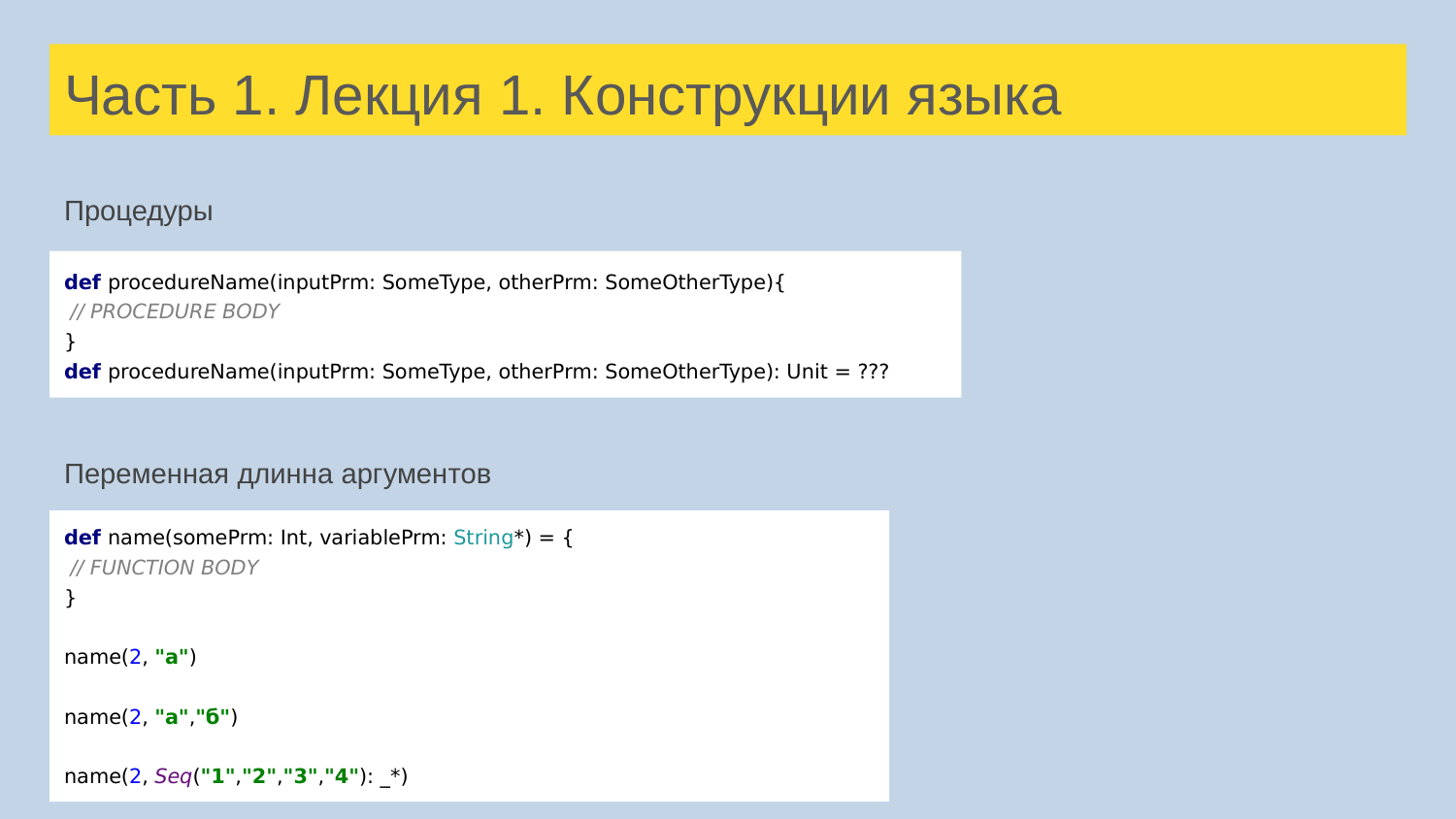

# Часть 1. Лекция 1. Конструкции языка
Процедуры
def procedureName(inputPrm: SomeType, otherPrm: SomeOtherType){
 // PROCEDURE BODY
}
def procedureName(inputPrm: SomeType, otherPrm: SomeOtherType): Unit = ???
Переменная длинна аргументов

def name(somePrm: Int, variablePrm: String*) = {
 // FUNCTION BODY
}

name(2, "a")

name(2, "a","б")

name(2, Seq("1","2","3","4"): _*)